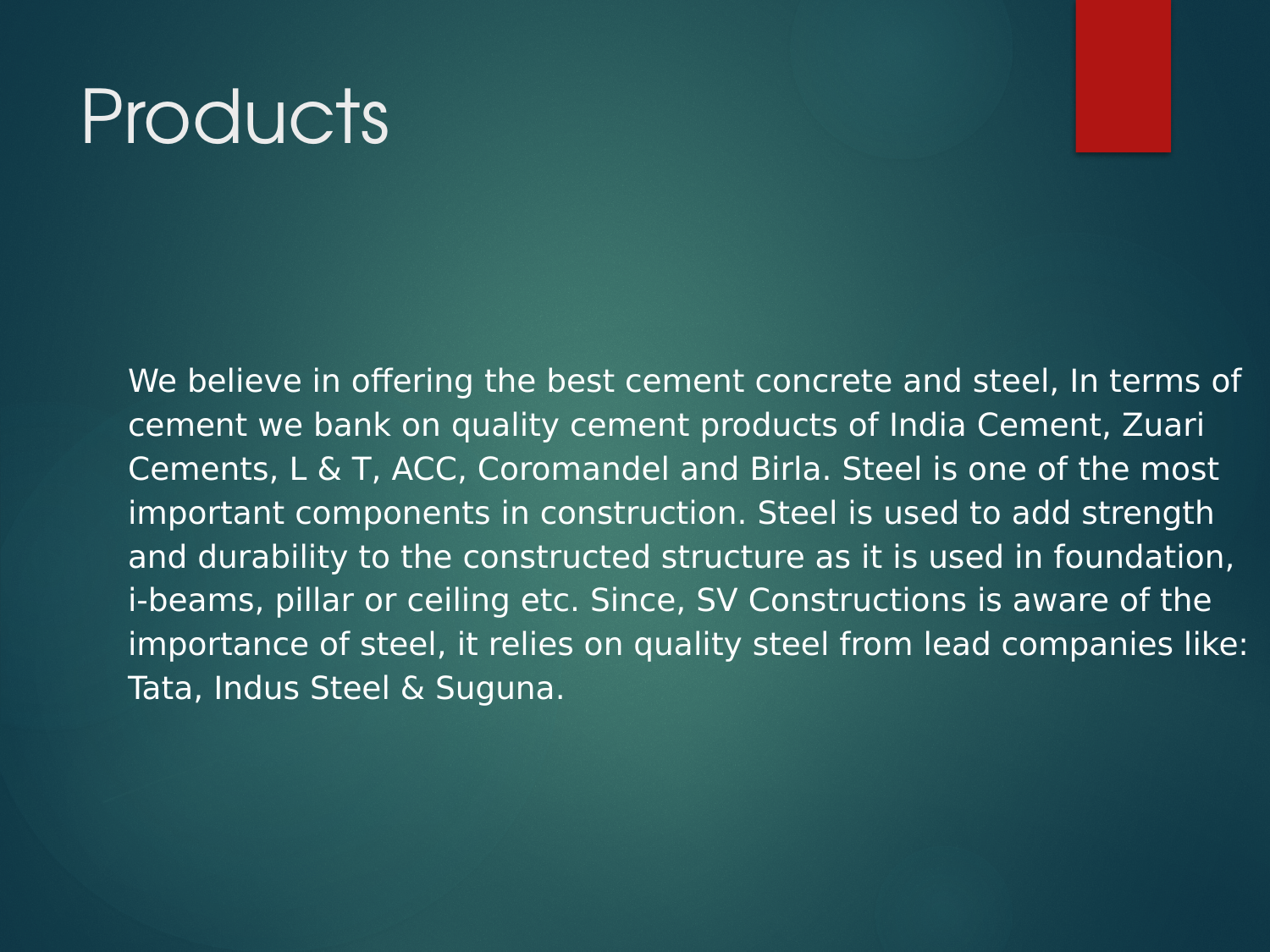

# Products
We believe in offering the best cement concrete and steel, In terms of cement we bank on quality cement products of India Cement, Zuari Cements, L & T, ACC, Coromandel and Birla. Steel is one of the most important components in construction. Steel is used to add strength and durability to the constructed structure as it is used in foundation, i-beams, pillar or ceiling etc. Since, SV Constructions is aware of the importance of steel, it relies on quality steel from lead companies like: Tata, Indus Steel & Suguna.